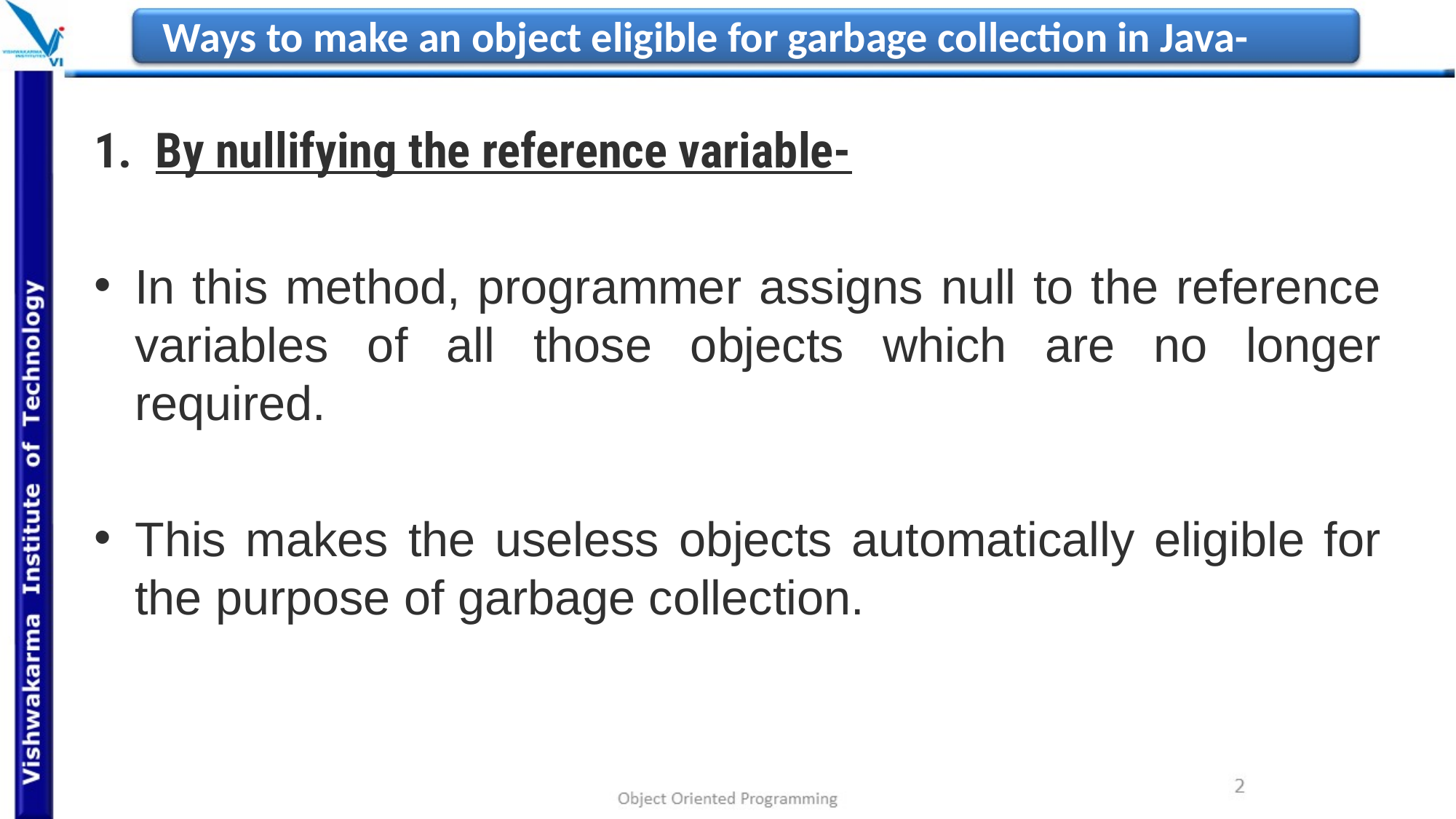

# Ways to make an object eligible for garbage collection in Java-
By nullifying the reference variable-

In this method, programmer assigns null to the reference variables of all those objects which are no longer required.

This makes the useless objects automatically eligible for the purpose of garbage collection.